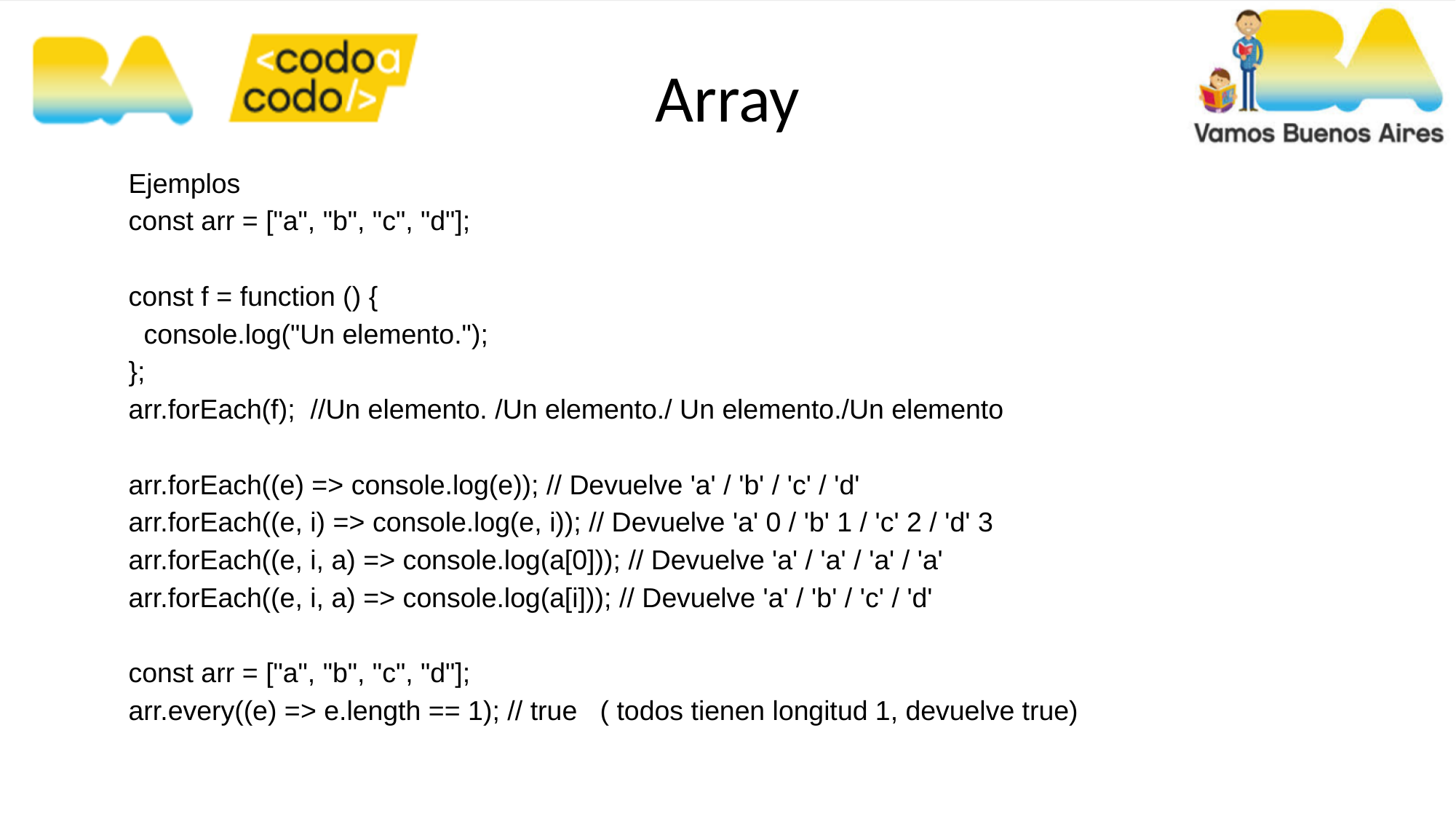

# Array

Ejemplos
const arr = ["a", "b", "c", "d"];

const f = function () {
  console.log("Un elemento.");
};
arr.forEach(f);  //Un elemento. /Un elemento./ Un elemento./Un elemento

arr.forEach((e) => console.log(e)); // Devuelve 'a' / 'b' / 'c' / 'd'
arr.forEach((e, i) => console.log(e, i)); // Devuelve 'a' 0 / 'b' 1 / 'c' 2 / 'd' 3
arr.forEach((e, i, a) => console.log(a[0])); // Devuelve 'a' / 'a' / 'a' / 'a'
arr.forEach((e, i, a) => console.log(a[i])); // Devuelve 'a' / 'b' / 'c' / 'd'

const arr = ["a", "b", "c", "d"];
arr.every((e) => e.length == 1); // true   ( todos tienen longitud 1, devuelve true)